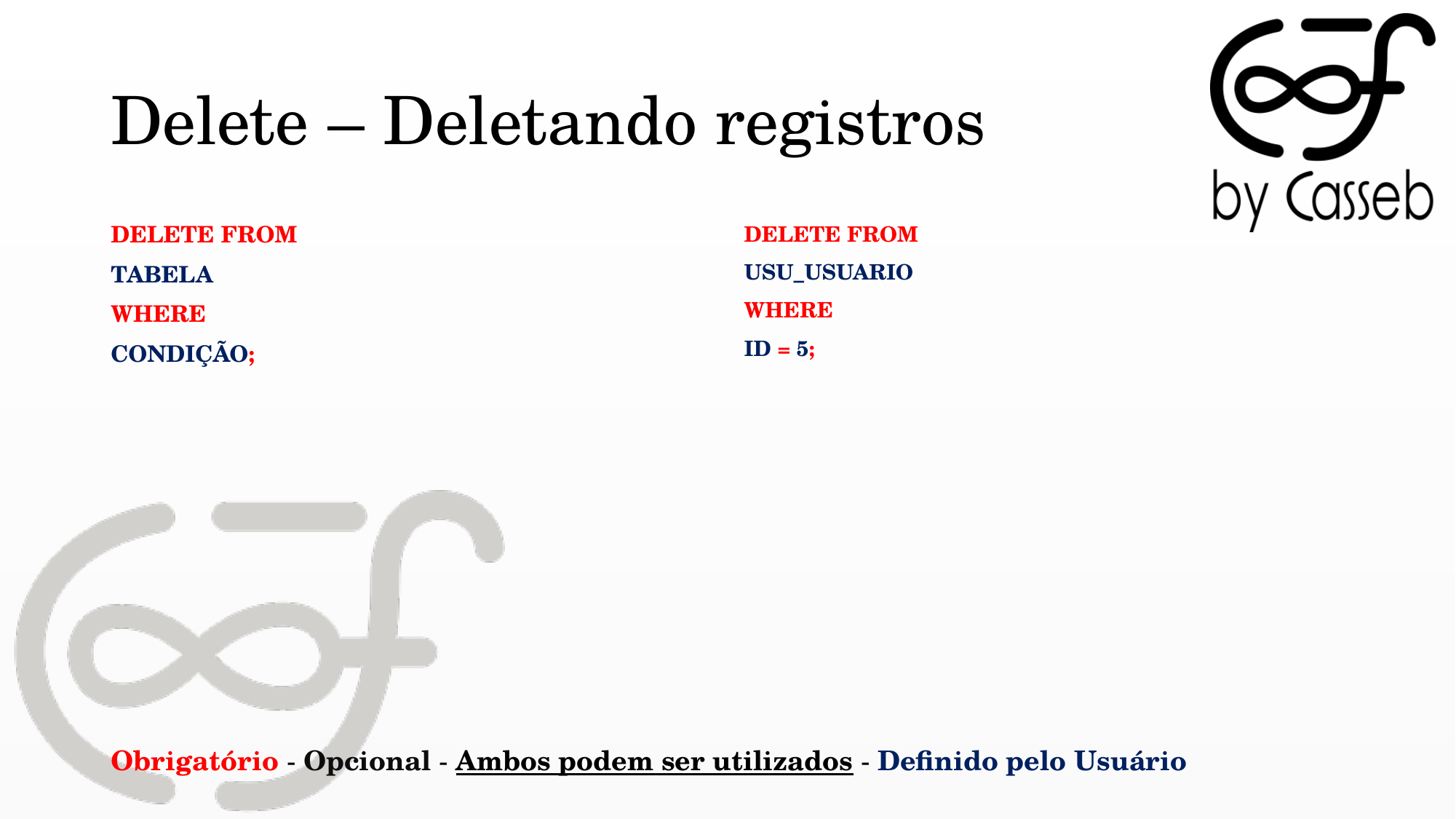

# Delete – Deletando registros
DELETE FROM
TABELA
WHERE
CONDIÇÃO;

DELETE FROM
USU_USUARIO
WHERE
ID = 5;
Obrigatório - Opcional - Ambos podem ser utilizados - Definido pelo Usuário